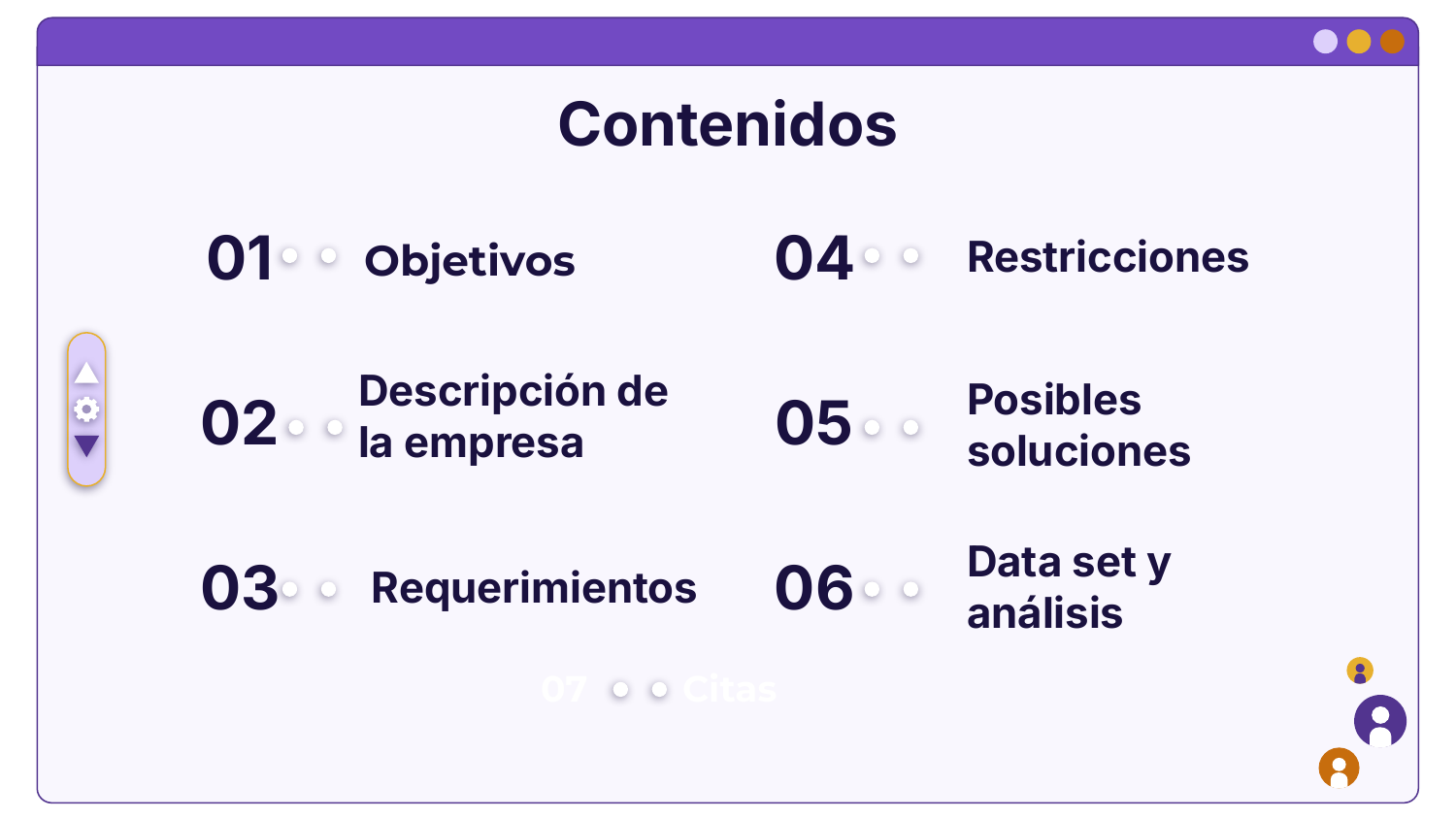

# Contenidos
Objetivos
01
04
Restricciones

Descripción de la empresa

02
05
Posibles soluciones

Data set y análisis
Requerimientos
03
06

07
Citas